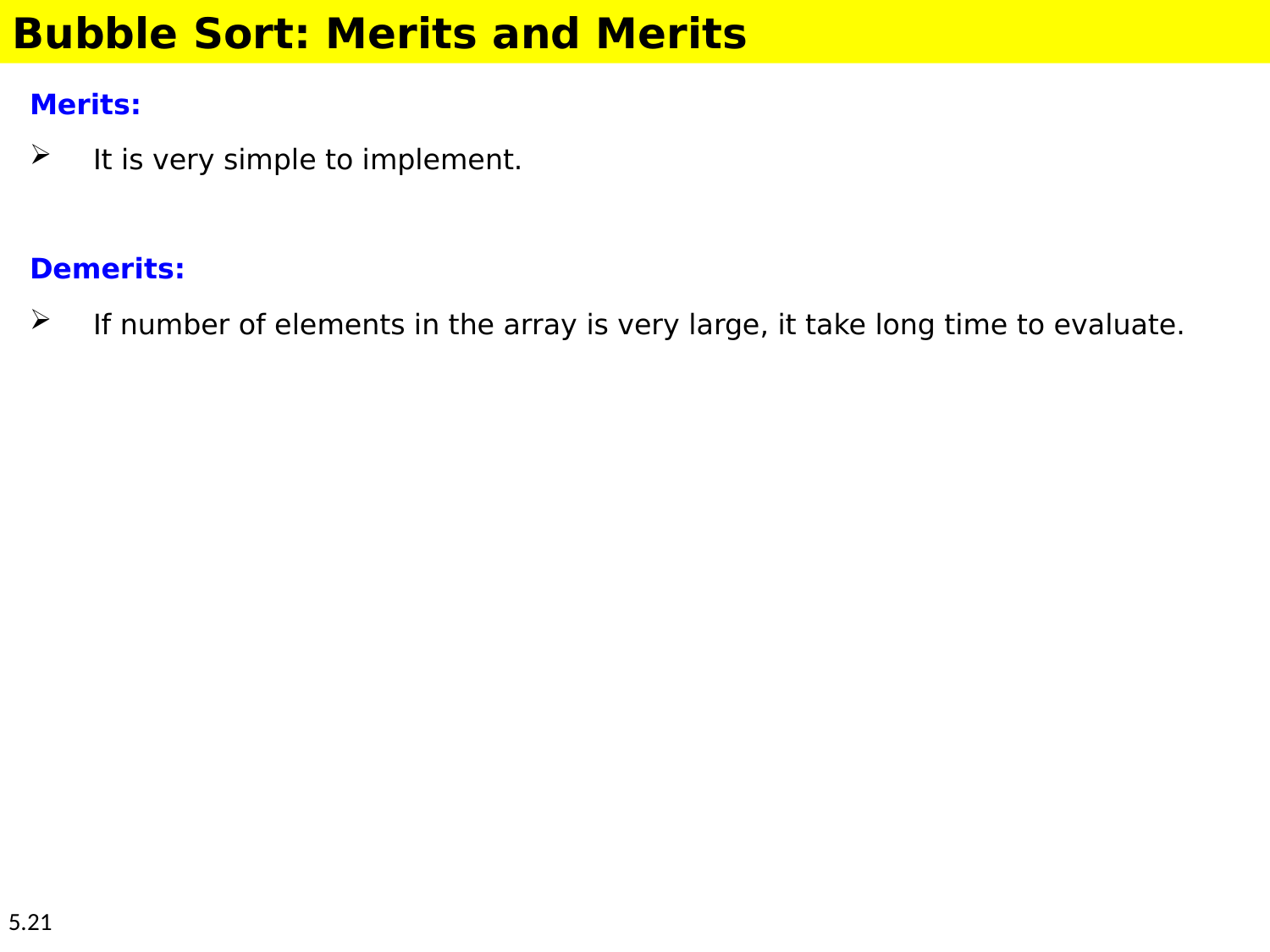

Bubble Sort: Merits and Merits
Merits:
It is very simple to implement.

Demerits:
If number of elements in the array is very large, it take long time to evaluate.

5.21